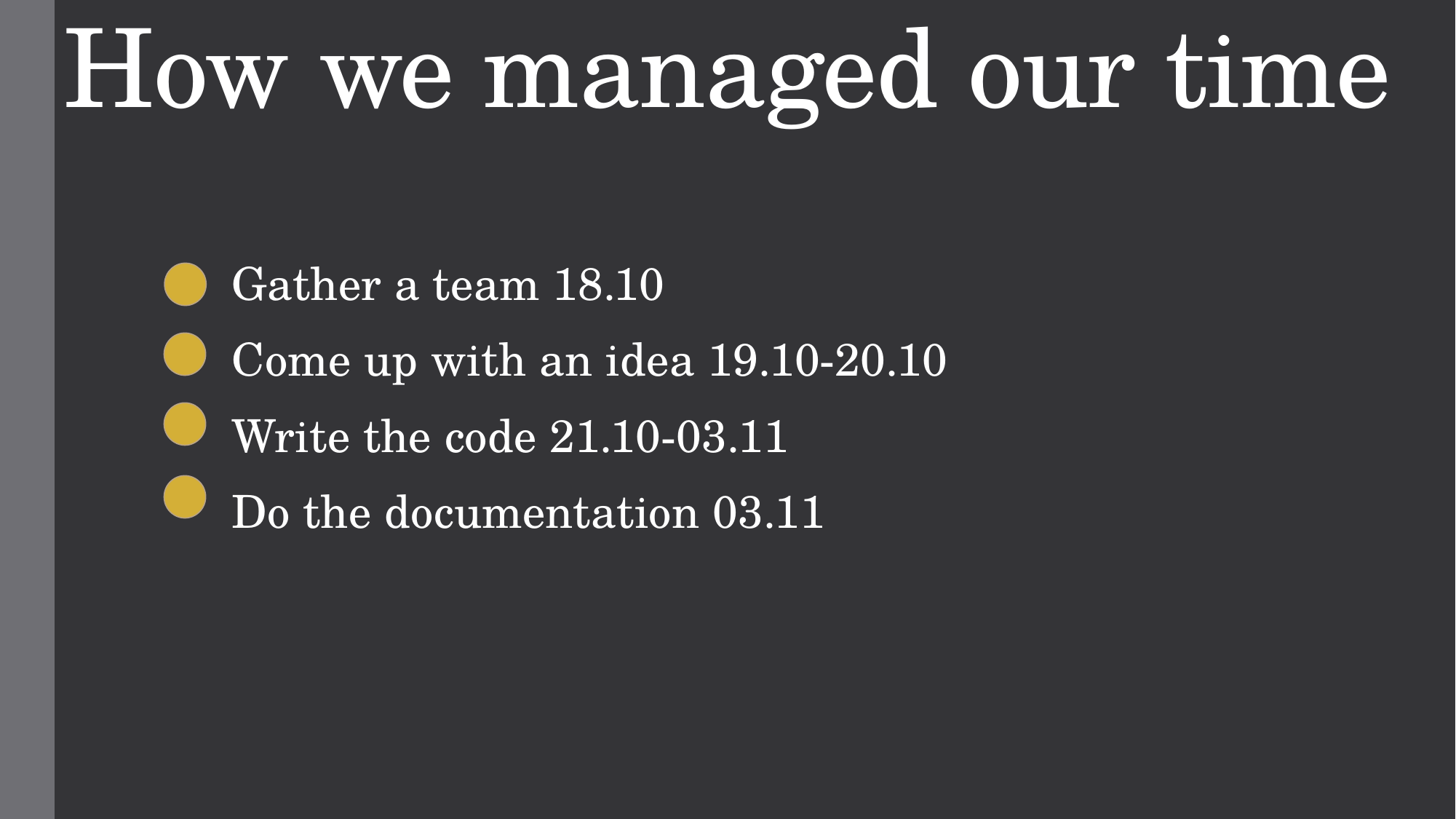

# How we managed our time
Gather a team 18.10
Come up with an idea 19.10-20.10
Write the code 21.10-03.11
Do the documentation 03.11